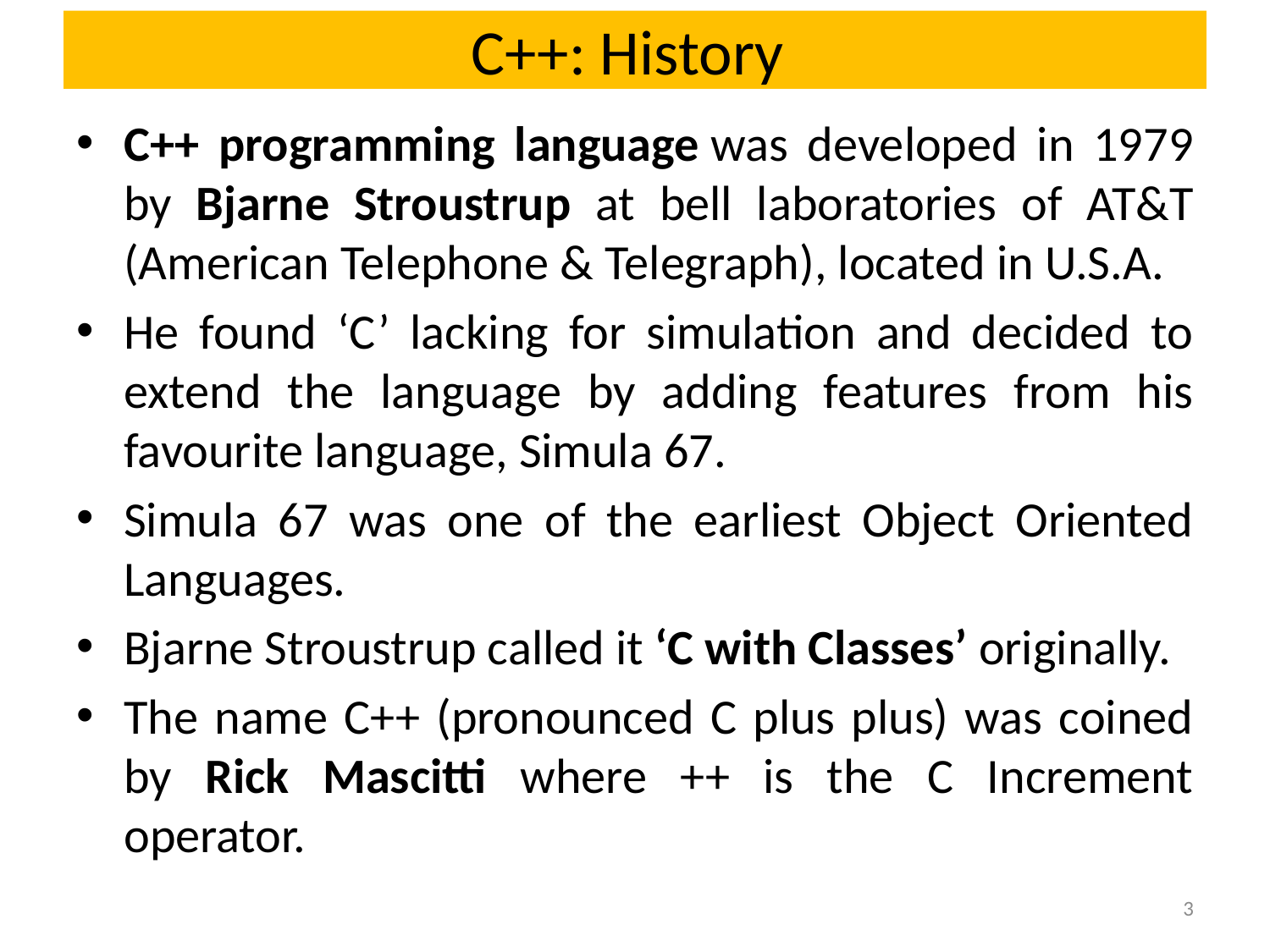

# C++: History
C++ programming language was developed in 1979 by Bjarne Stroustrup at bell laboratories of AT&T (American Telephone & Telegraph), located in U.S.A.
He found ‘C’ lacking for simulation and decided to extend the language by adding features from his favourite language, Simula 67.
Simula 67 was one of the earliest Object Oriented Languages.
Bjarne Stroustrup called it ‘C with Classes’ originally.
The name C++ (pronounced C plus plus) was coined by Rick Mascitti where ++ is the C Increment operator.
3